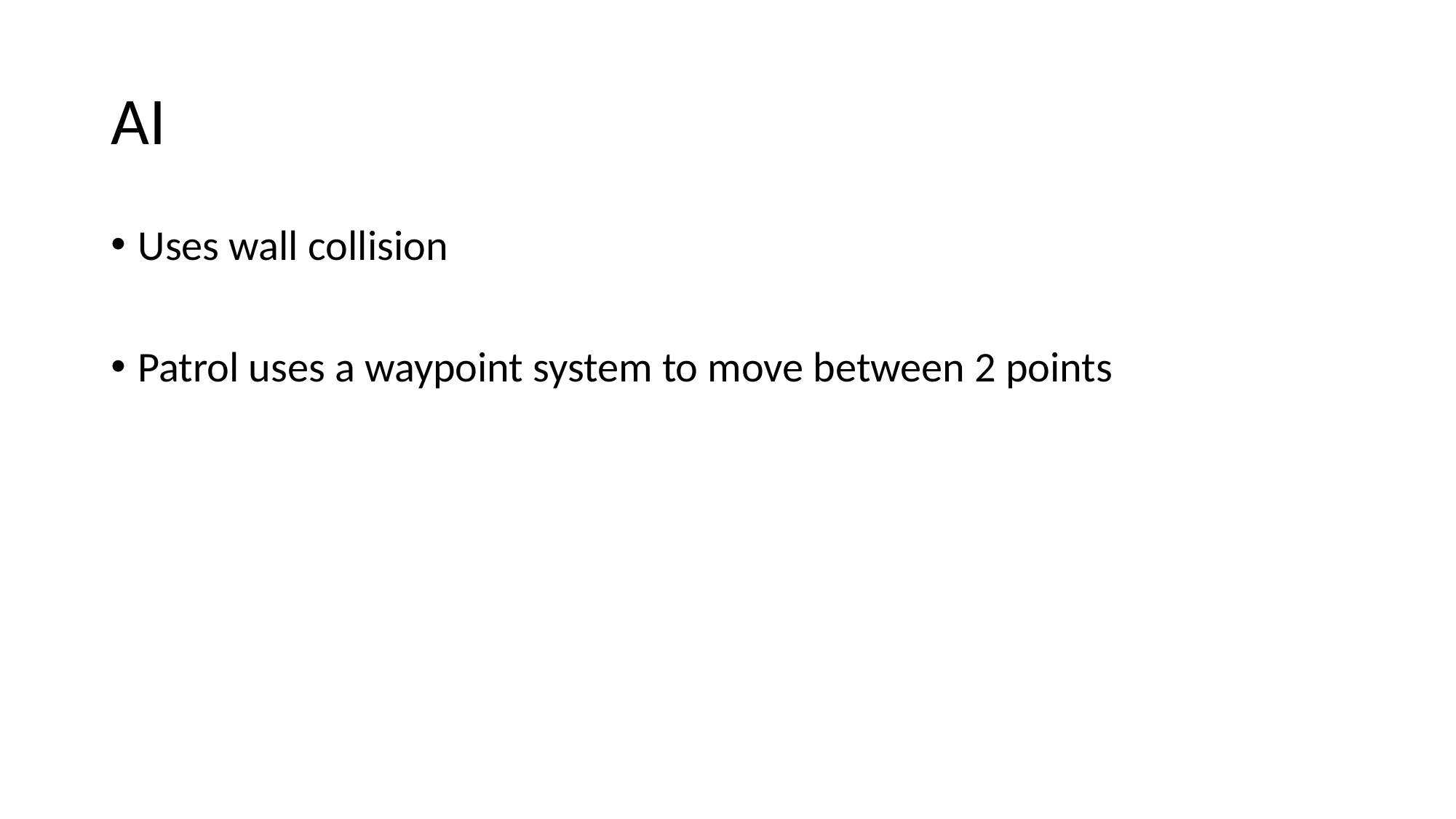

# AI
Uses wall collision

Patrol uses a waypoint system to move between 2 points